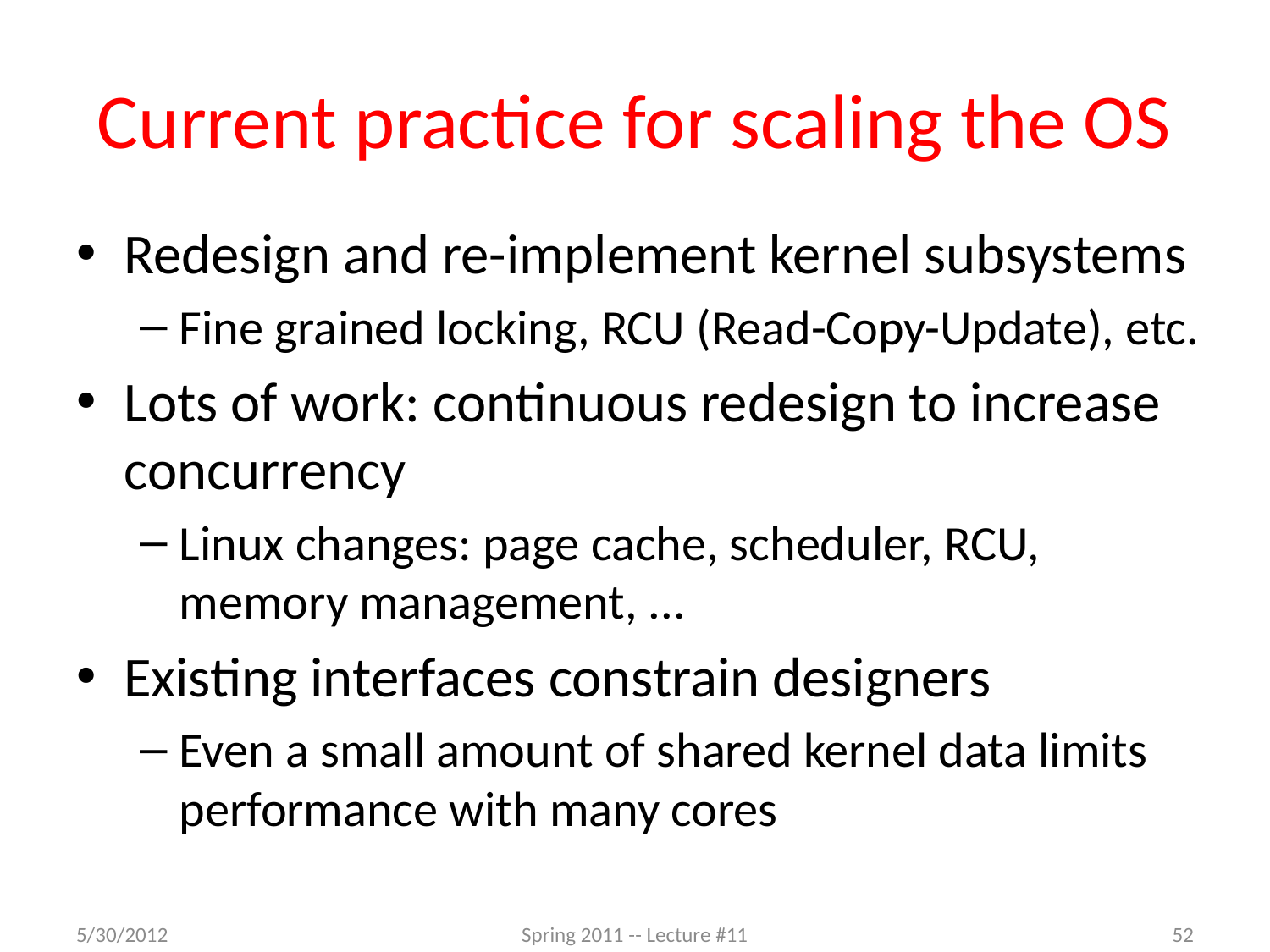

# Current practice for scaling the OS
Redesign and re-implement kernel subsystems
Fine grained locking, RCU (Read-Copy-Update), etc.
Lots of work: continuous redesign to increase concurrency
Linux changes: page cache, scheduler, RCU, memory management, ...
Existing interfaces constrain designers
Even a small amount of shared kernel data limits performance with many cores
5/30/2012
Spring 2011 -- Lecture #11
52